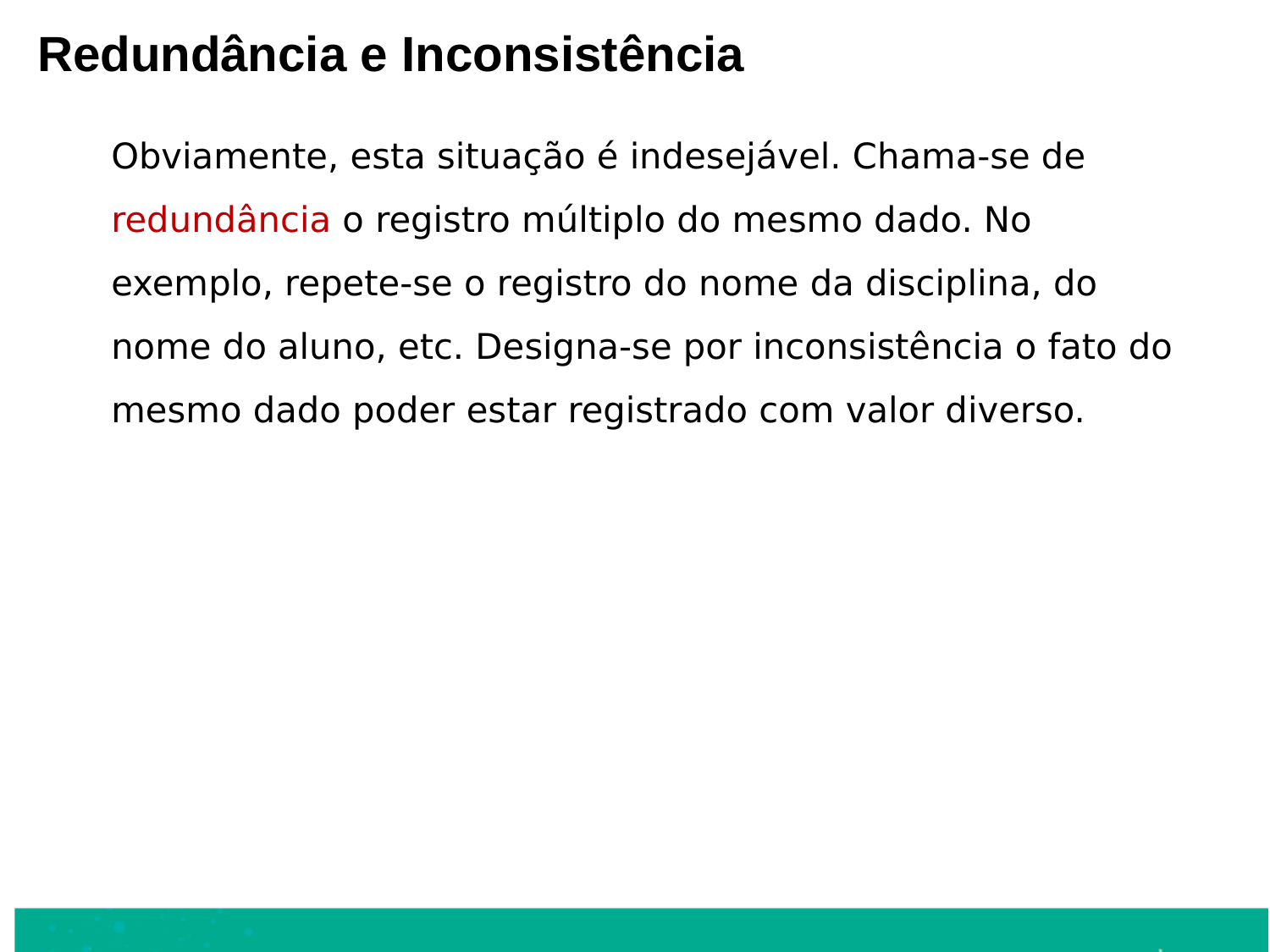

Redundância e Inconsistência

	Obviamente, esta situação é indesejável. Chama-se de redundância o registro múltiplo do mesmo dado. No exemplo, repete-se o registro do nome da disciplina, do nome do aluno, etc. Designa-se por inconsistência o fato do mesmo dado poder estar registrado com valor diverso.